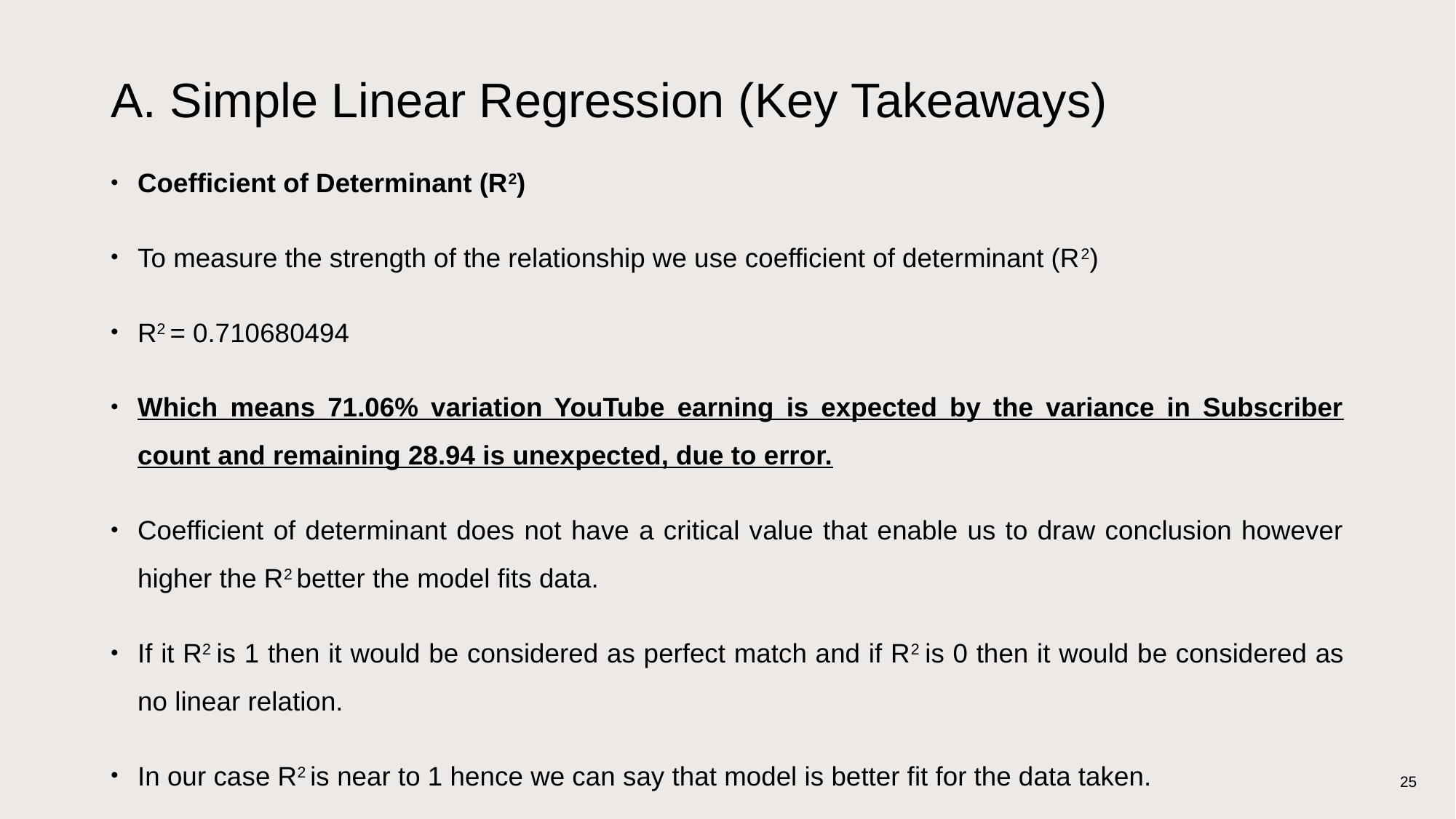

# A. Simple Linear Regression (Key Takeaways)
Coefficient of Determinant (R2)
To measure the strength of the relationship we use coefficient of determinant (R2)
R2 = 0.710680494
Which means 71.06% variation YouTube earning is expected by the variance in Subscriber count and remaining 28.94 is unexpected, due to error.
Coefficient of determinant does not have a critical value that enable us to draw conclusion however higher the R2 better the model fits data.
If it R2 is 1 then it would be considered as perfect match and if R2 is 0 then it would be considered as no linear relation.
In our case R2 is near to 1 hence we can say that model is better fit for the data taken.
25